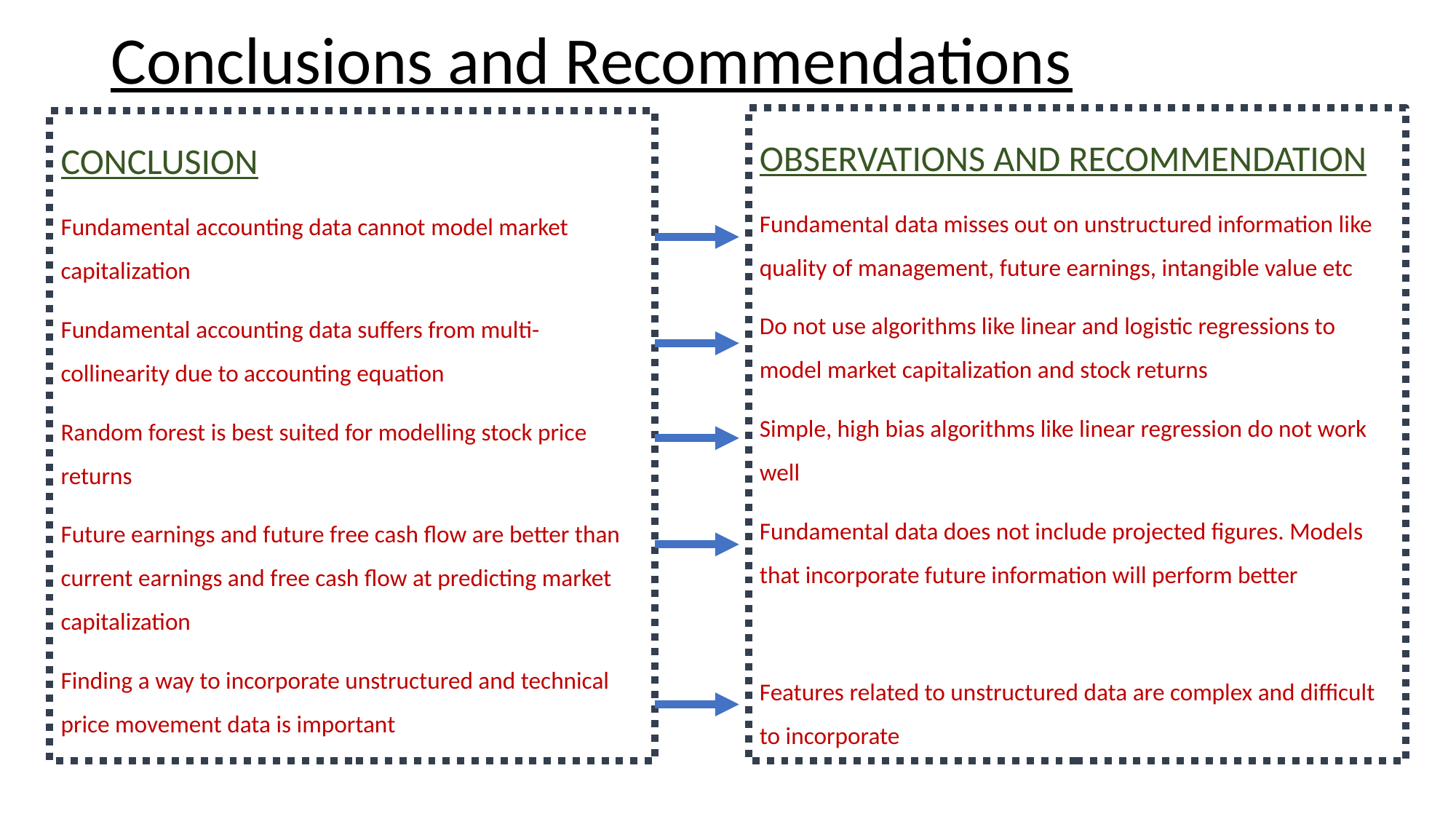

# Conclusions and Recommendations
OBSERVATIONS AND RECOMMENDATION
Fundamental data misses out on unstructured information like quality of management, future earnings, intangible value etc
Do not use algorithms like linear and logistic regressions to model market capitalization and stock returns
Simple, high bias algorithms like linear regression do not work well
Fundamental data does not include projected figures. Models that incorporate future information will perform better

Features related to unstructured data are complex and difficult to incorporate
CONCLUSION
Fundamental accounting data cannot model market capitalization
Fundamental accounting data suffers from multi-collinearity due to accounting equation
Random forest is best suited for modelling stock price returns
Future earnings and future free cash flow are better than current earnings and free cash flow at predicting market capitalization
Finding a way to incorporate unstructured and technical price movement data is important